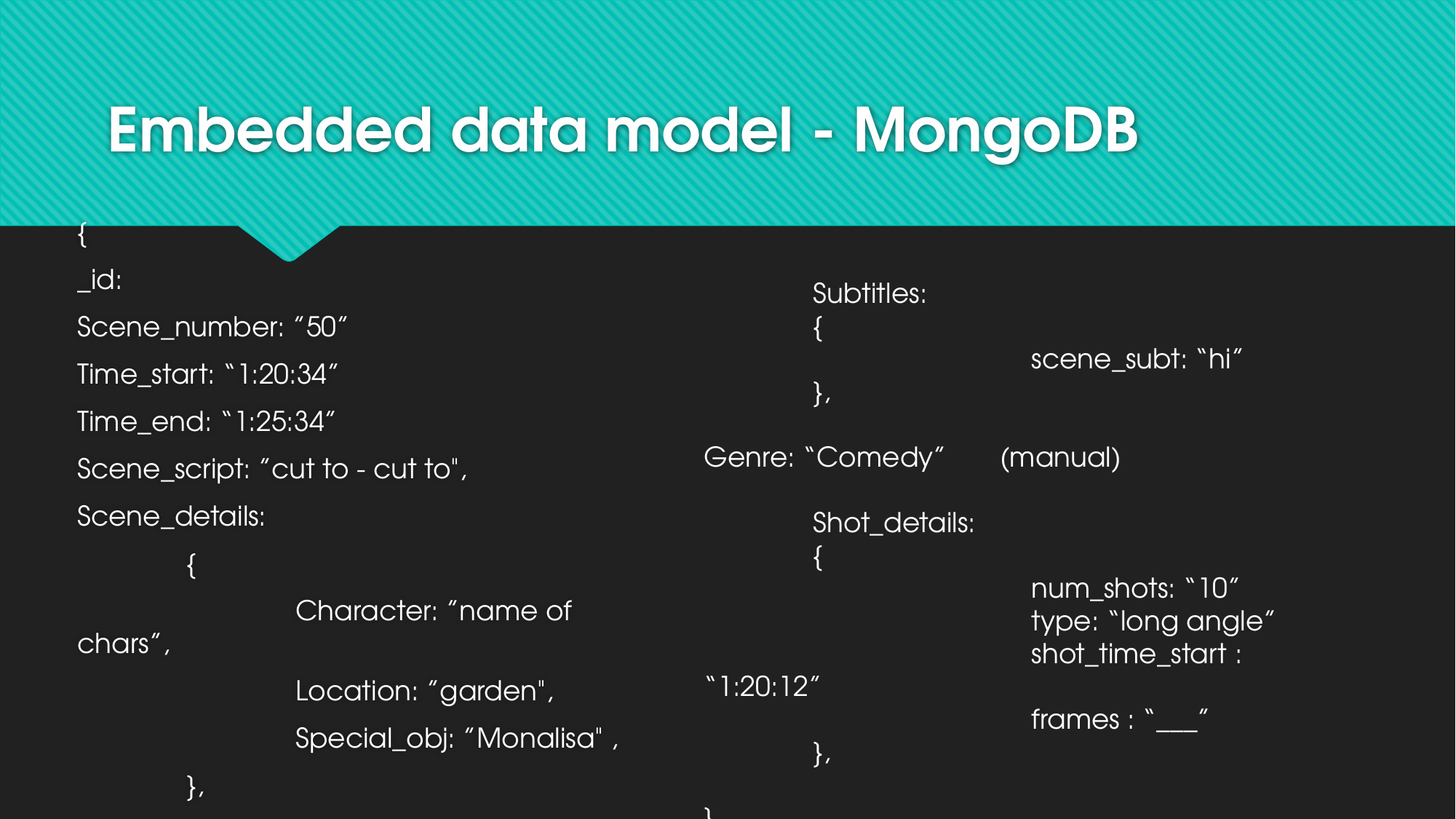

# Embedded data model - MongoDB
{
_id:
Scene_number: ”50”
Time_start: “1:20:34”
Time_end: “1:25:34”
Scene_script: ”cut to - cut to",
Scene_details:
	{
		Character: ”name of chars”,
		Location: ”garden",
		Special_obj: ”Monalisa" ,
	},
	Subtitles:
	{
			scene_subt: “hi”
	},

Genre: “Comedy”       (manual)

	Shot_details:
	{
			num_shots: “10”
			type: “long angle”
			shot_time_start : “1:20:12”
			frames : “___”
	},

}